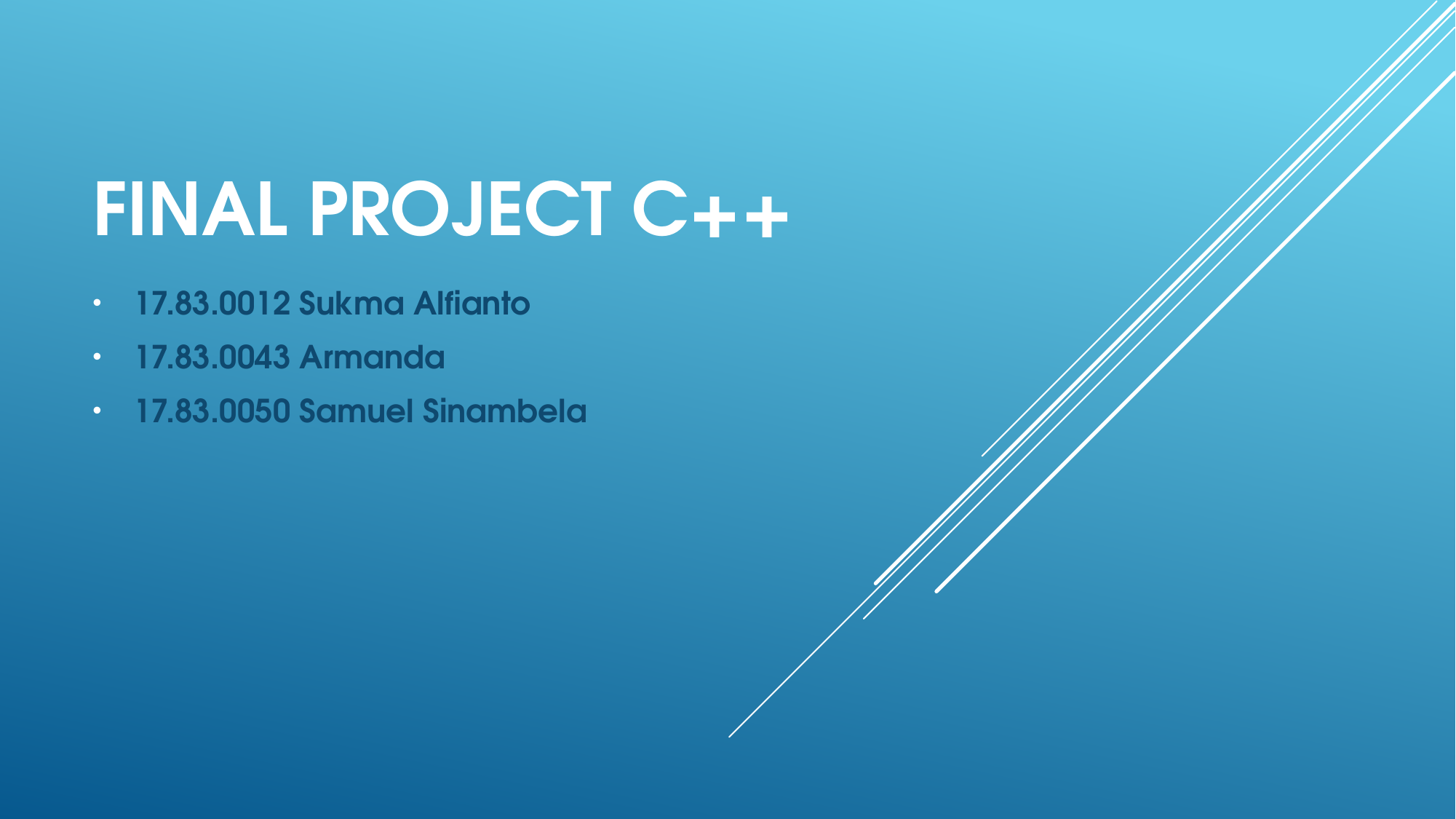

# FINAL PROJECT C++
17.83.0012 Sukma Alfianto
17.83.0043 Armanda
17.83.0050 Samuel Sinambela